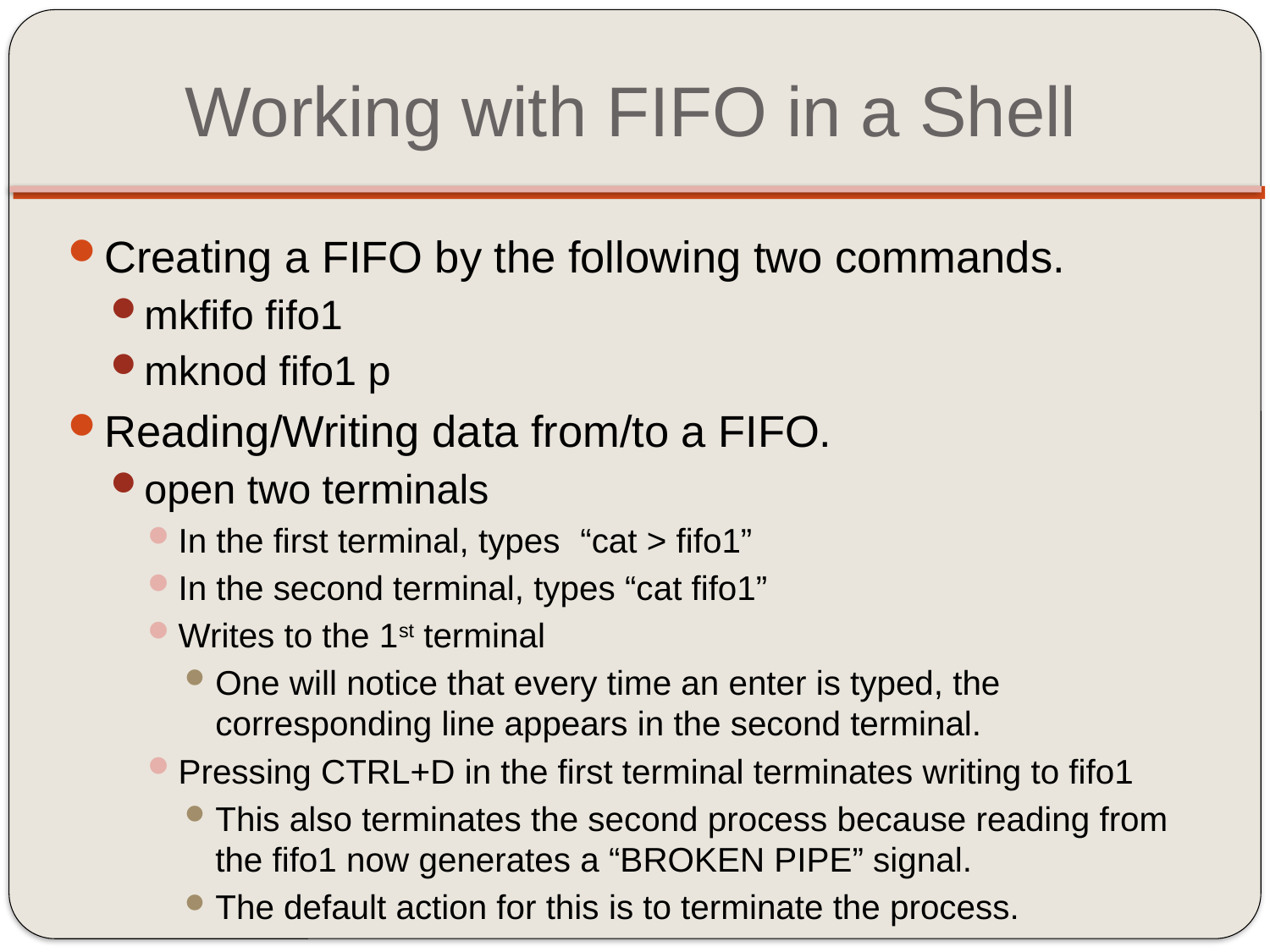

# Working with FIFO in a Shell
Creating a FIFO by the following two commands.
mkfifo fifo1
mknod fifo1 p
Reading/Writing data from/to a FIFO.
open two terminals
In the first terminal, types  “cat > fifo1”
In the second terminal, types “cat fifo1”
Writes to the 1st terminal
One will notice that every time an enter is typed, the corresponding line appears in the second terminal.
Pressing CTRL+D in the first terminal terminates writing to fifo1
This also terminates the second process because reading from the fifo1 now generates a “BROKEN PIPE” signal.
The default action for this is to terminate the process.